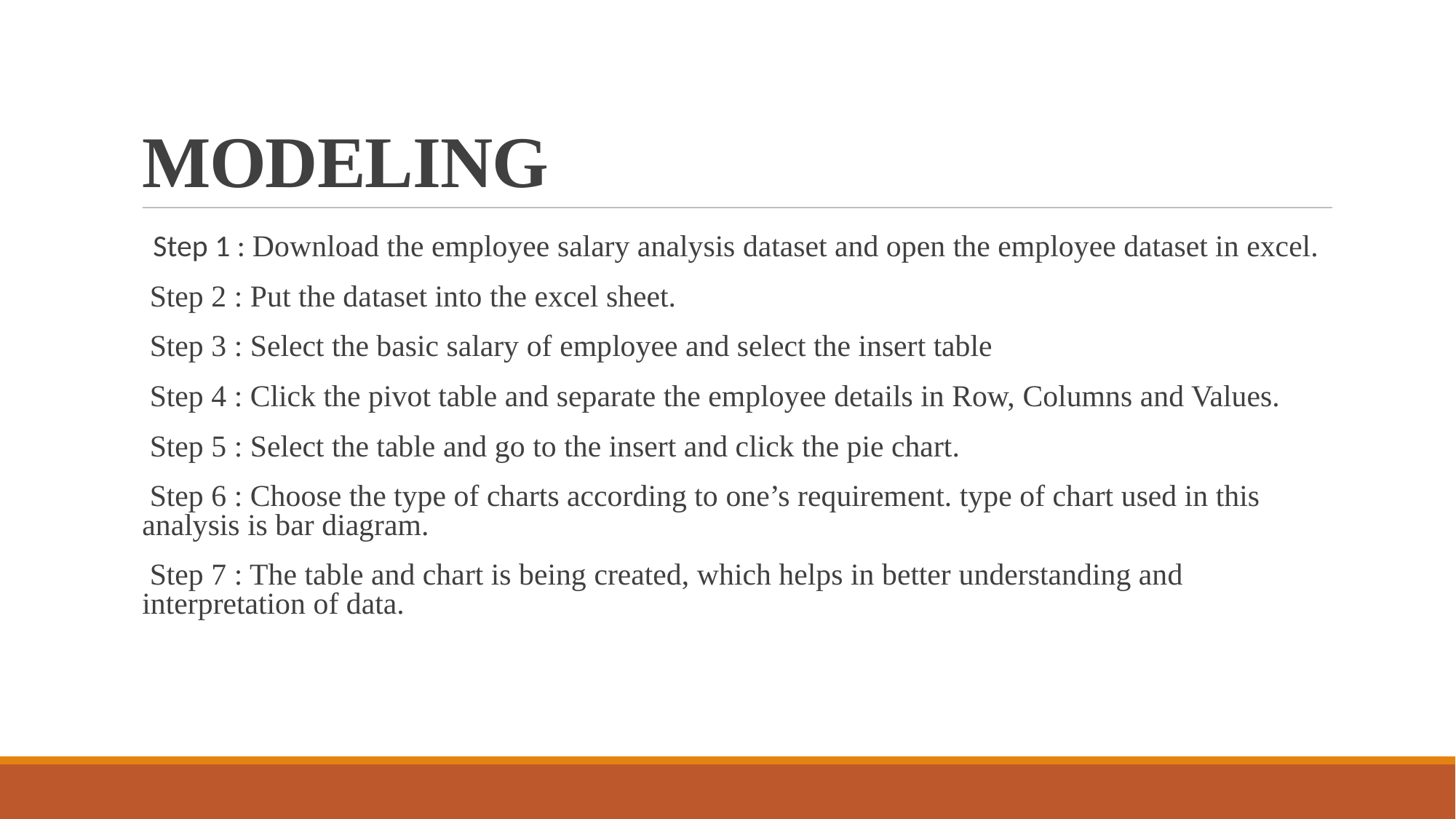

# MODELING
Step 1 : Download the employee salary analysis dataset and open the employee dataset in excel.
 Step 2 : Put the dataset into the excel sheet.
 Step 3 : Select the basic salary of employee and select the insert table
 Step 4 : Click the pivot table and separate the employee details in Row, Columns and Values.
 Step 5 : Select the table and go to the insert and click the pie chart.
 Step 6 : Choose the type of charts according to one’s requirement. type of chart used in this analysis is bar diagram.
 Step 7 : The table and chart is being created, which helps in better understanding and interpretation of data.